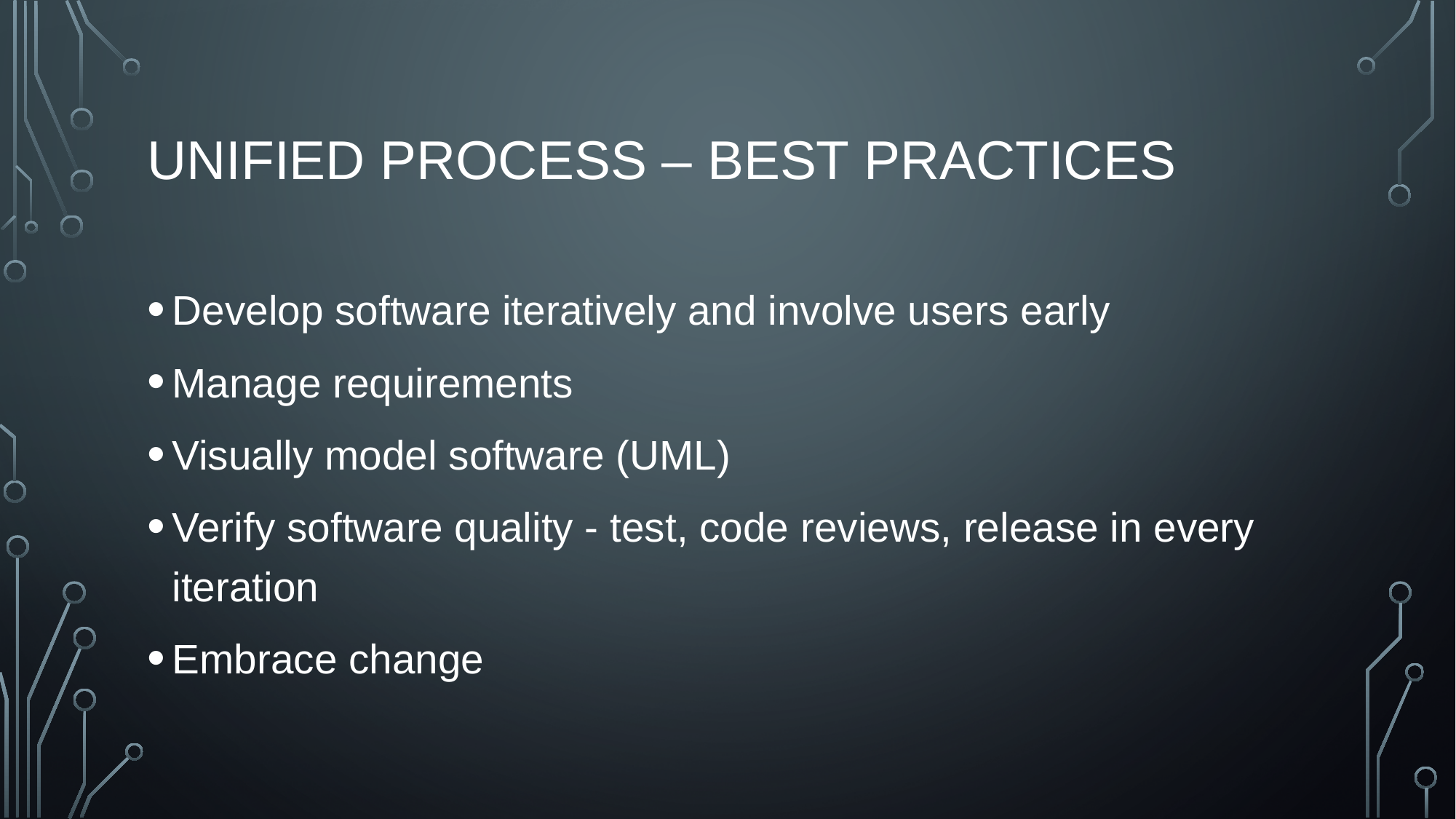

# Unified process – best practices
Develop software iteratively and involve users early
Manage requirements
Visually model software (UML)
Verify software quality - test, code reviews, release in every iteration
Embrace change